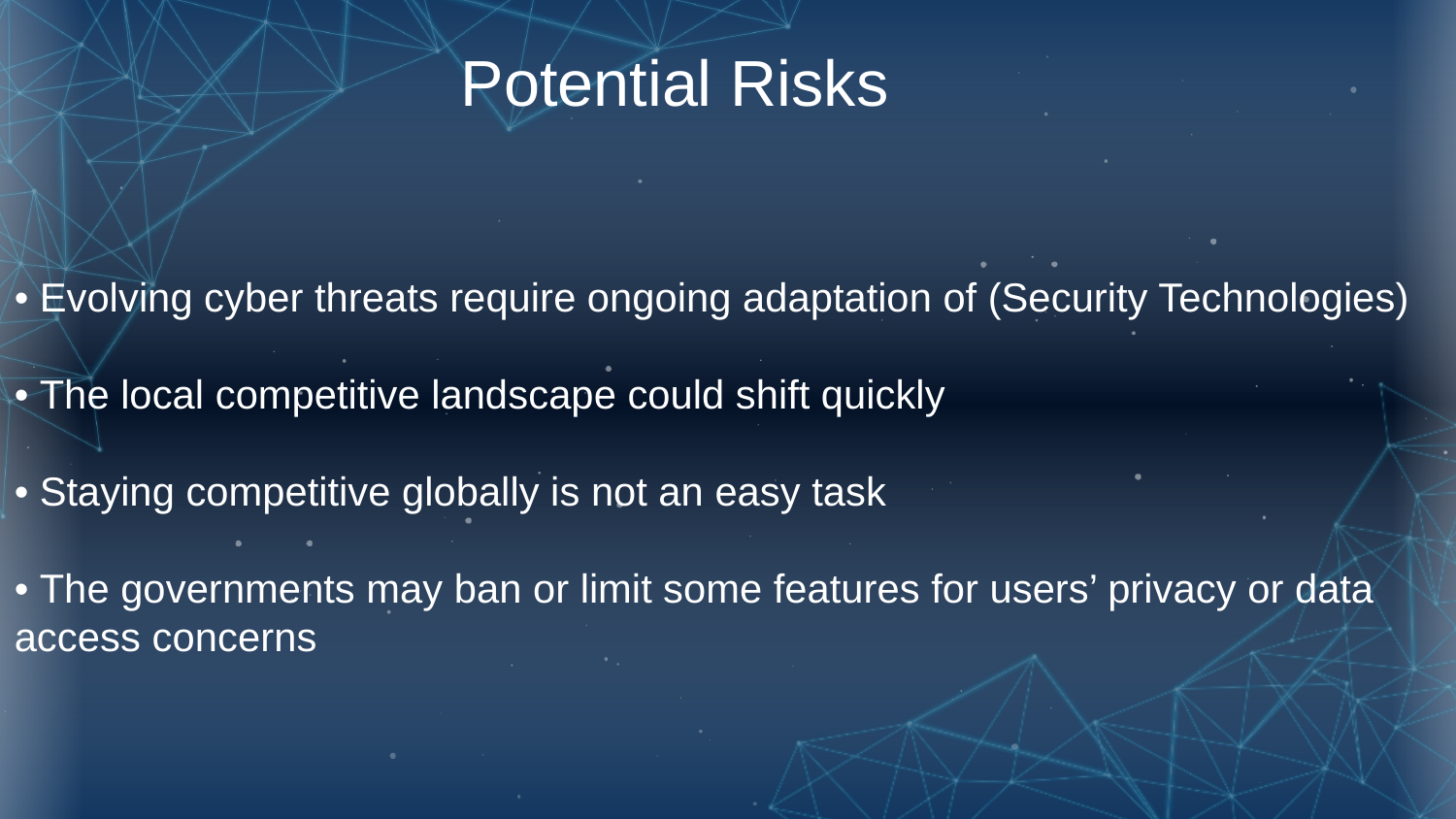

Potential Risks
• Evolving cyber threats require ongoing adaptation of (Security Technologies)

• The local competitive landscape could shift quickly

• Staying competitive globally is not an easy task

• The governments may ban or limit some features for users’ privacy or data access concerns